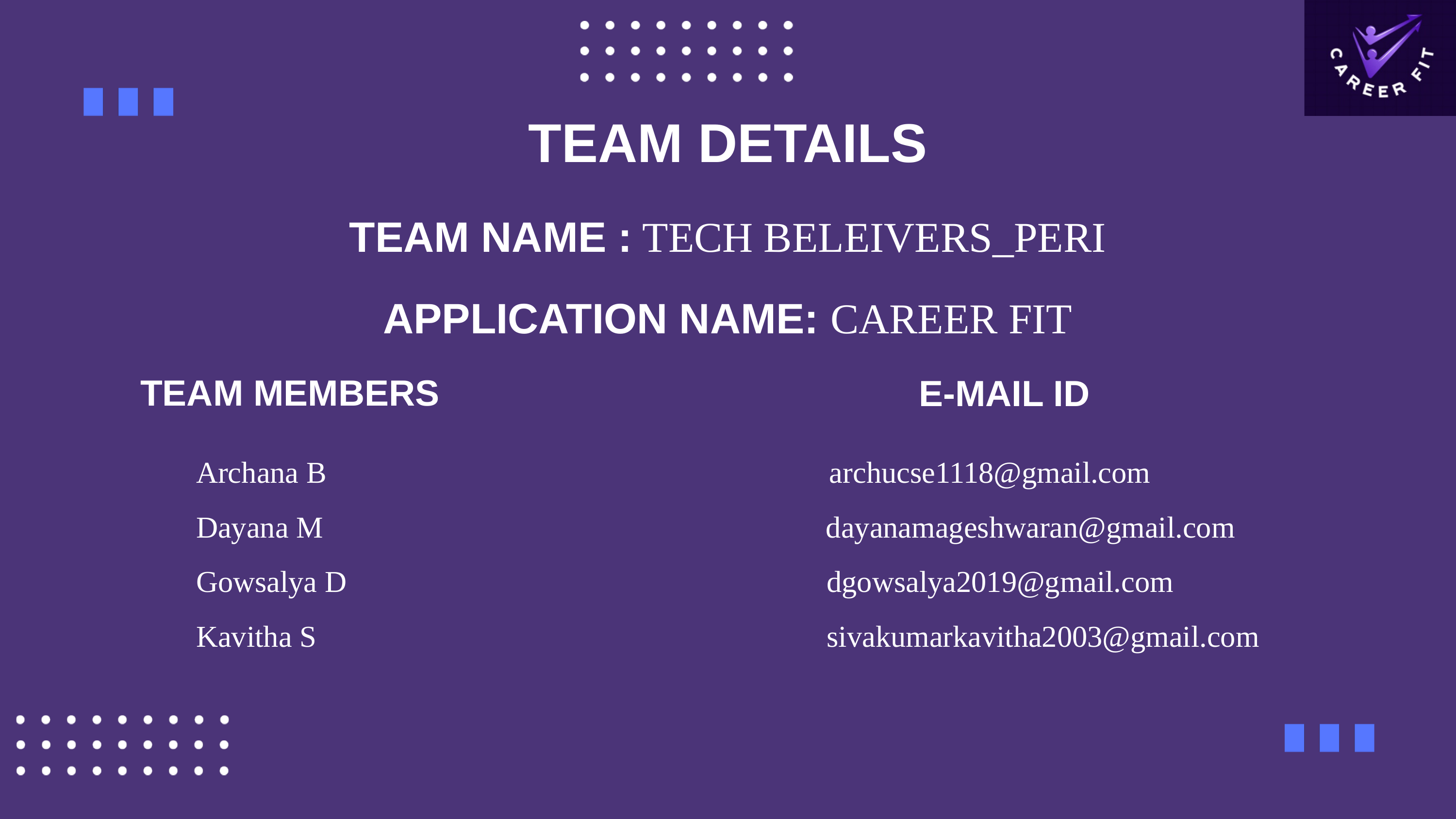

TEAM DETAILS
TEAM NAME : TECH BELEIVERS_PERI
APPLICATION NAME: CAREER FIT
TEAM MEMBERS
E-MAIL ID
Archana B                                                                  archucse1118@gmail.com
Dayana M                                                                  dayanamageshwaran@gmail.com
Gowsalya D                                                               dgowsalya2019@gmail.com
Kavitha S                                                                   sivakumarkavitha2003@gmail.com